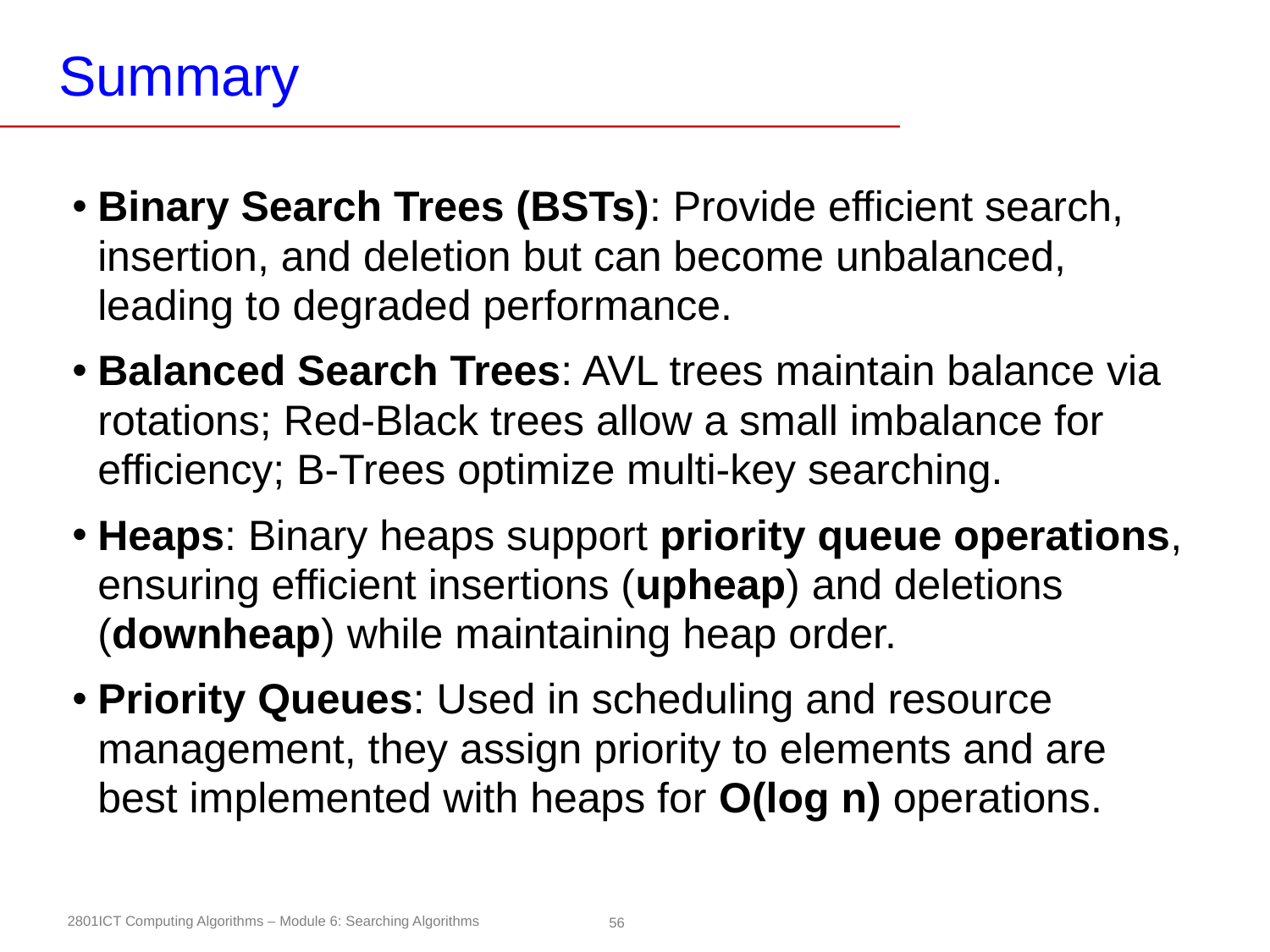

# Summary
Binary Search Trees (BSTs): Provide efficient search, insertion, and deletion but can become unbalanced, leading to degraded performance.
Balanced Search Trees: AVL trees maintain balance via rotations; Red-Black trees allow a small imbalance for efficiency; B-Trees optimize multi-key searching.
Heaps: Binary heaps support priority queue operations, ensuring efficient insertions (upheap) and deletions (downheap) while maintaining heap order.
Priority Queues: Used in scheduling and resource management, they assign priority to elements and are best implemented with heaps for O(log n) operations.